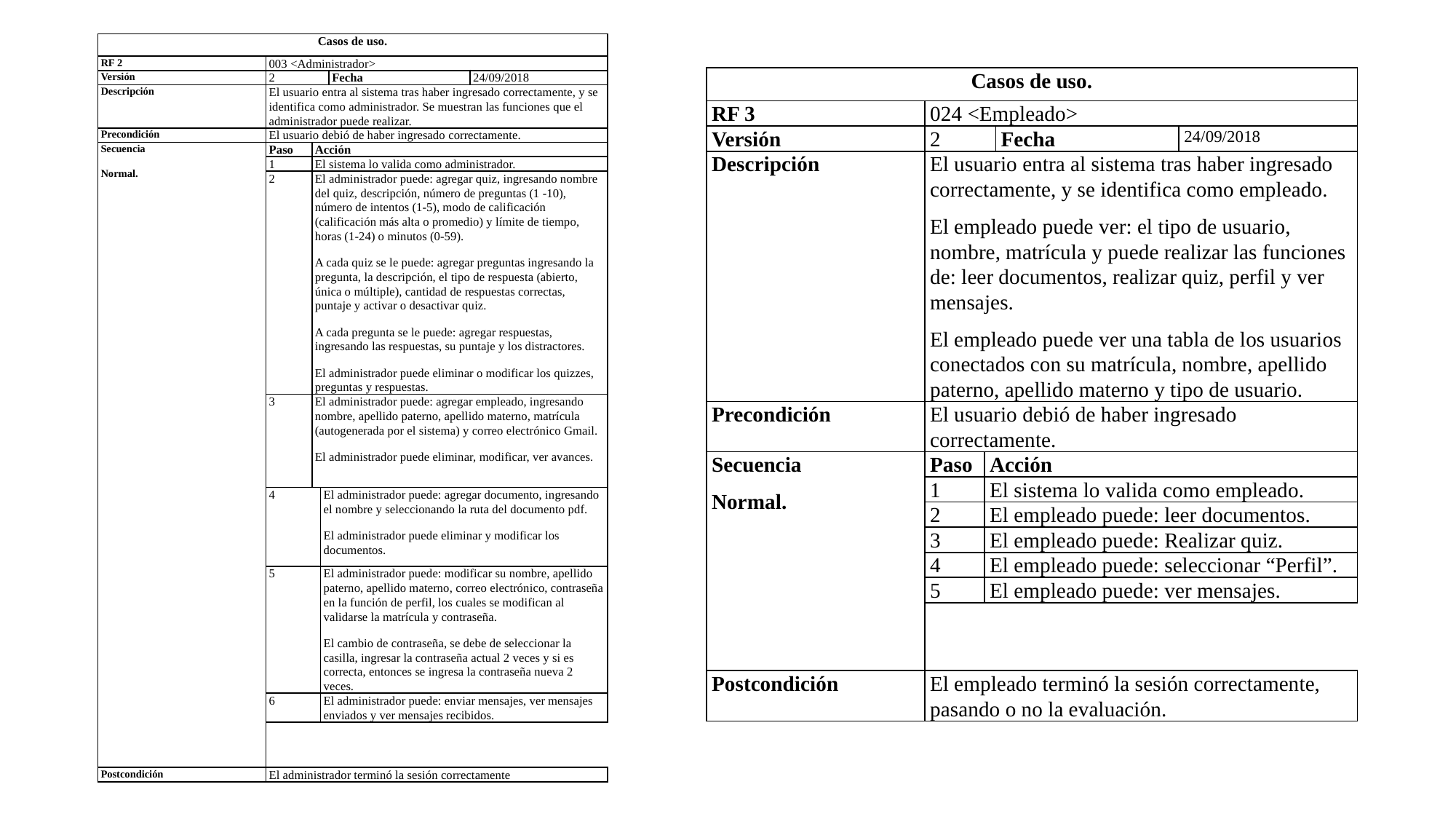

| Casos de uso. |  |  |  |  |  |
| --- | --- | --- | --- | --- | --- |
| RF 2 | 003 <Administrador> |  |  |  |  |
| Versión | 2 |  |  | Fecha | 24/09/2018 |
| Descripción | El usuario entra al sistema tras haber ingresado correctamente, y se identifica como administrador. Se muestran las funciones que el administrador puede realizar. |  |  |  |  |
| Precondición | El usuario debió de haber ingresado correctamente. |  |  |  |  |
| Secuencia Normal. | Paso | Acción |  |  |  |
|  | 1 | El sistema lo valida como administrador. |  |  |  |
|  | 2 | El administrador puede: agregar quiz, ingresando nombre del quiz, descripción, número de preguntas (1 -10), número de intentos (1-5), modo de calificación (calificación más alta o promedio) y límite de tiempo, horas (1-24) o minutos (0-59). A cada quiz se le puede: agregar preguntas ingresando la pregunta, la descripción, el tipo de respuesta (abierto, única o múltiple), cantidad de respuestas correctas, puntaje y activar o desactivar quiz. A cada pregunta se le puede: agregar respuestas, ingresando las respuestas, su puntaje y los distractores. El administrador puede eliminar o modificar los quizzes, preguntas y respuestas. |  |  |  |
|  | 3 | El administrador puede: agregar empleado, ingresando nombre, apellido paterno, apellido materno, matrícula (autogenerada por el sistema) y correo electrónico Gmail. El administrador puede eliminar, modificar, ver avances. |  |  |  |
|  | 4 |  | El administrador puede: agregar documento, ingresando el nombre y seleccionando la ruta del documento pdf. El administrador puede eliminar y modificar los documentos. |  |  |
|  | 5 |  | El administrador puede: modificar su nombre, apellido paterno, apellido materno, correo electrónico, contraseña en la función de perfil, los cuales se modifican al validarse la matrícula y contraseña. El cambio de contraseña, se debe de seleccionar la casilla, ingresar la contraseña actual 2 veces y si es correcta, entonces se ingresa la contraseña nueva 2 veces. |  |  |
|  | 6 |  | El administrador puede: enviar mensajes, ver mensajes enviados y ver mensajes recibidos. |  |  |
|  |  |  |  |  |  |
|  |  |  |  |  |  |
| Postcondición | El administrador terminó la sesión correctamente |  |  |  |  |
| Casos de uso. |  |  |  |  |
| --- | --- | --- | --- | --- |
| RF 3 | 024 <Empleado> |  |  |  |
| Versión | 2 |  | Fecha | 24/09/2018 |
| Descripción | El usuario entra al sistema tras haber ingresado correctamente, y se identifica como empleado. El empleado puede ver: el tipo de usuario, nombre, matrícula y puede realizar las funciones de: leer documentos, realizar quiz, perfil y ver mensajes. El empleado puede ver una tabla de los usuarios conectados con su matrícula, nombre, apellido paterno, apellido materno y tipo de usuario. |  |  |  |
| Precondición | El usuario debió de haber ingresado correctamente. |  |  |  |
| Secuencia Normal. | Paso | Acción |  |  |
|  | 1 | El sistema lo valida como empleado. |  |  |
|  | 2 | El empleado puede: leer documentos. |  |  |
|  | 3 | El empleado puede: Realizar quiz. |  |  |
|  | 4 | El empleado puede: seleccionar “Perfil”. |  |  |
|  | 5 | El empleado puede: ver mensajes. |  |  |
|  |  |  |  |  |
|  |  |  |  |  |
| Postcondición | El empleado terminó la sesión correctamente, pasando o no la evaluación. |  |  |  |